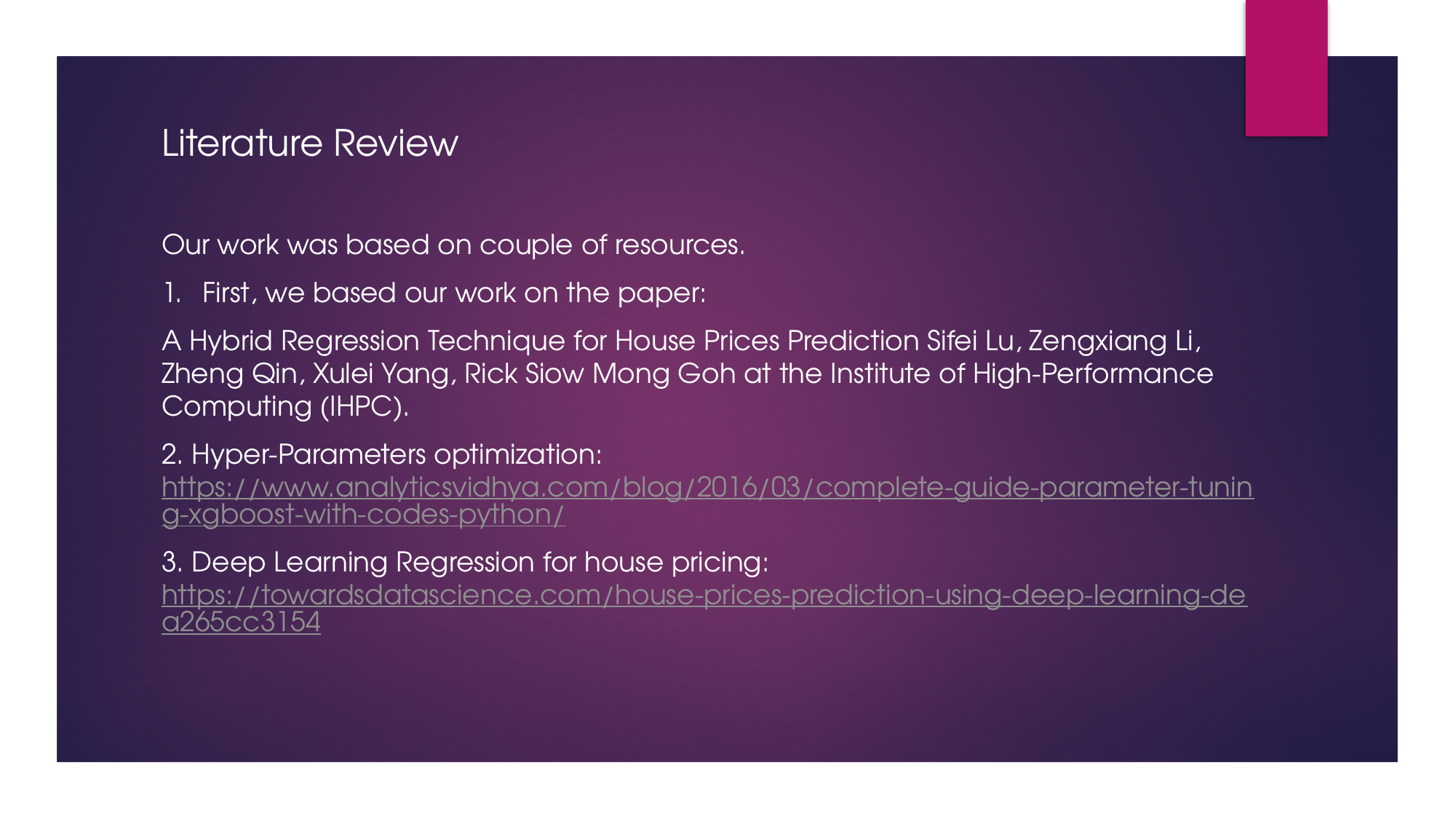

Literature Review

Our work was based on couple of resources.
First, we based our work on the paper:
A Hybrid Regression Technique for House Prices Prediction Sifei Lu, Zengxiang Li, Zheng Qin, Xulei Yang, Rick Siow Mong Goh at the Institute of High-Performance Computing (IHPC).
2. Hyper-Parameters optimization: https://www.analyticsvidhya.com/blog/2016/03/complete-guide-parameter-tuning-xgboost-with-codes-python/
3. Deep Learning Regression for house pricing: https://towardsdatascience.com/house-prices-prediction-using-deep-learning-dea265cc3154